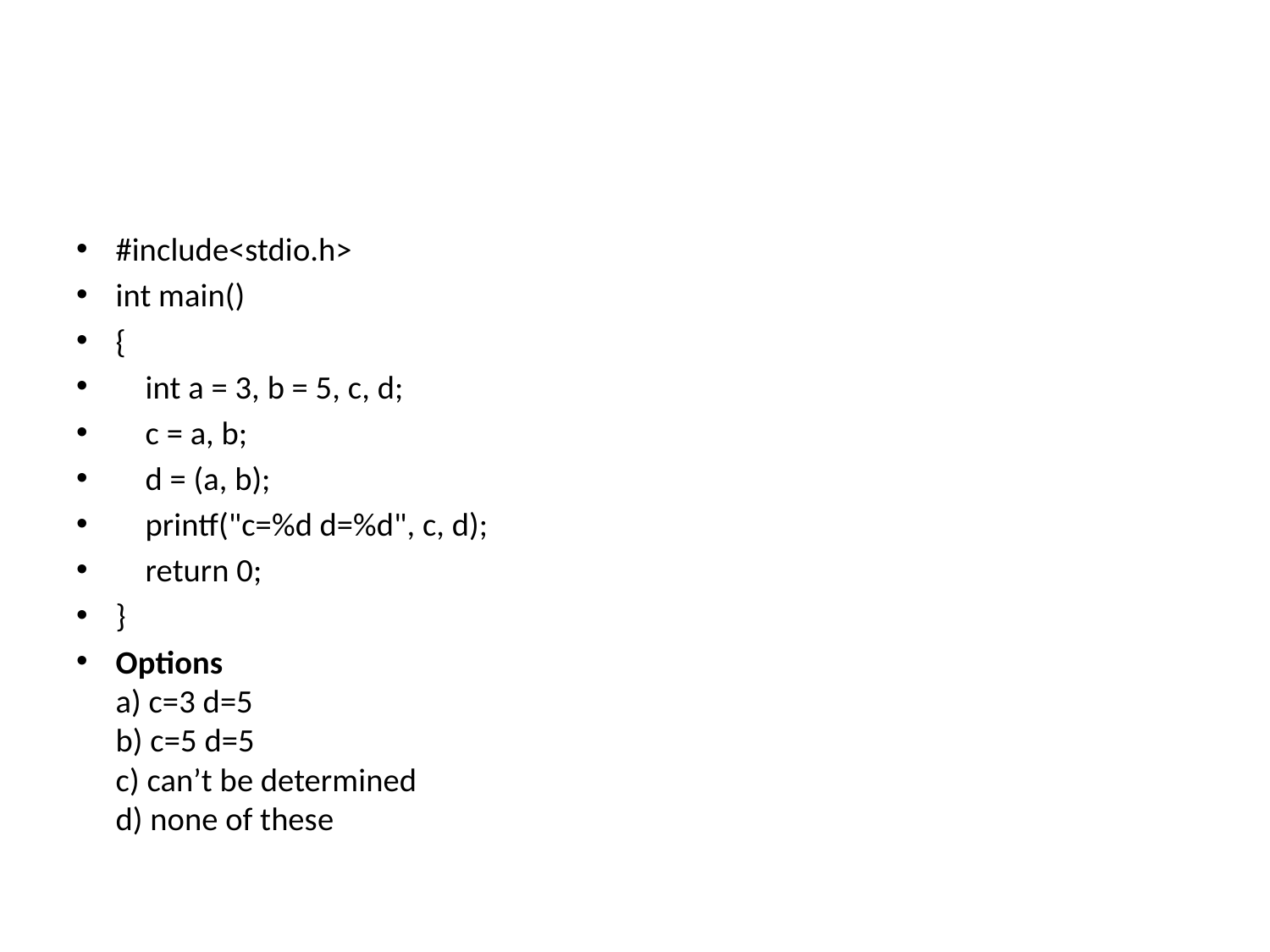

#
#include<stdio.h>
int main()
{
    int a = 3, b = 5, c, d;
    c = a, b;
    d = (a, b);
    printf("c=%d d=%d", c, d);
    return 0;
}
Options
a) c=3 d=5
b) c=5 d=5
c) can’t be determined
d) none of these